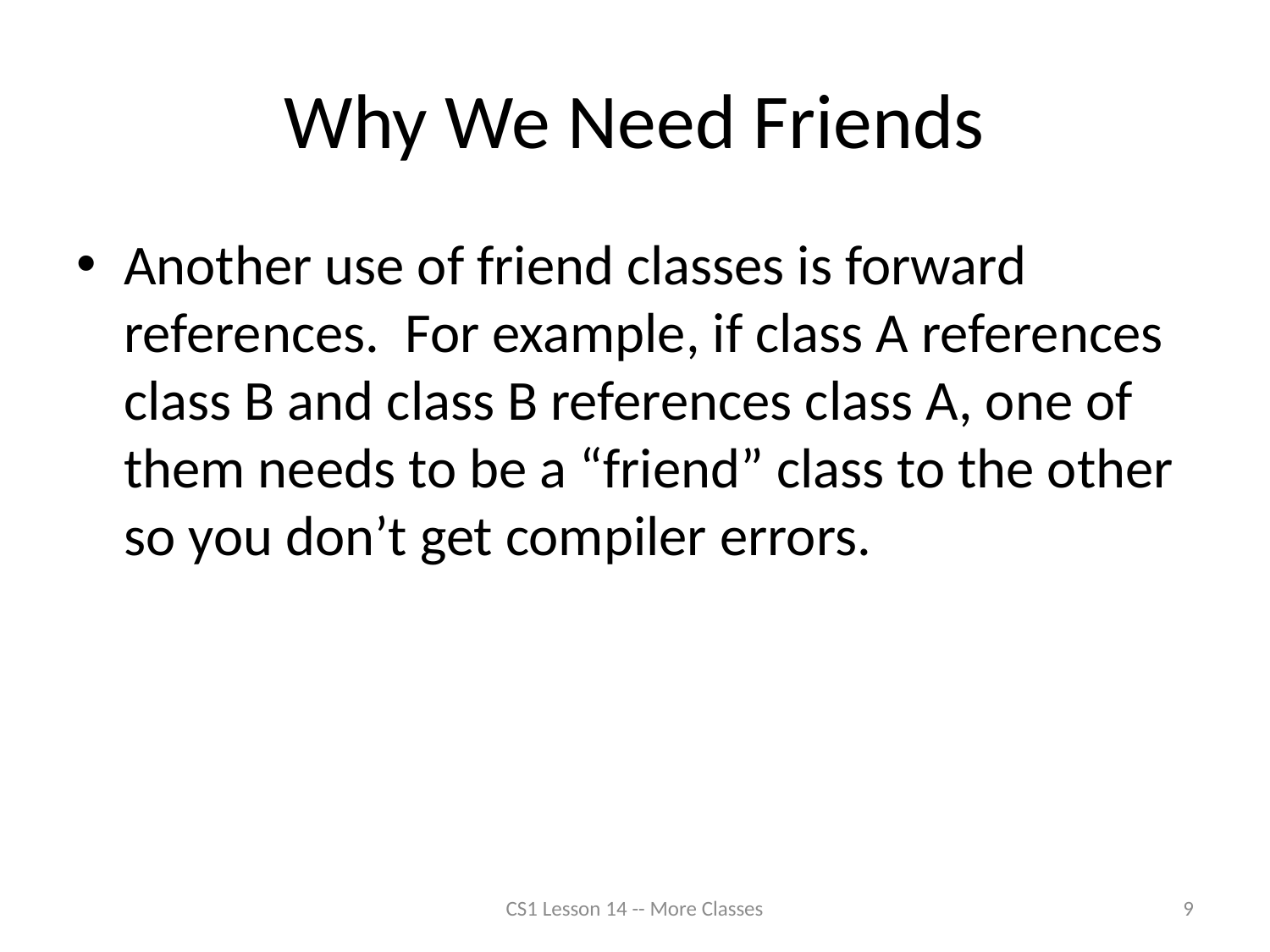

# Why We Need Friends
Another use of friend classes is forward references.  For example, if class A references class B and class B references class A, one of them needs to be a “friend” class to the other so you don’t get compiler errors.
CS1 Lesson 14 -- More Classes
9